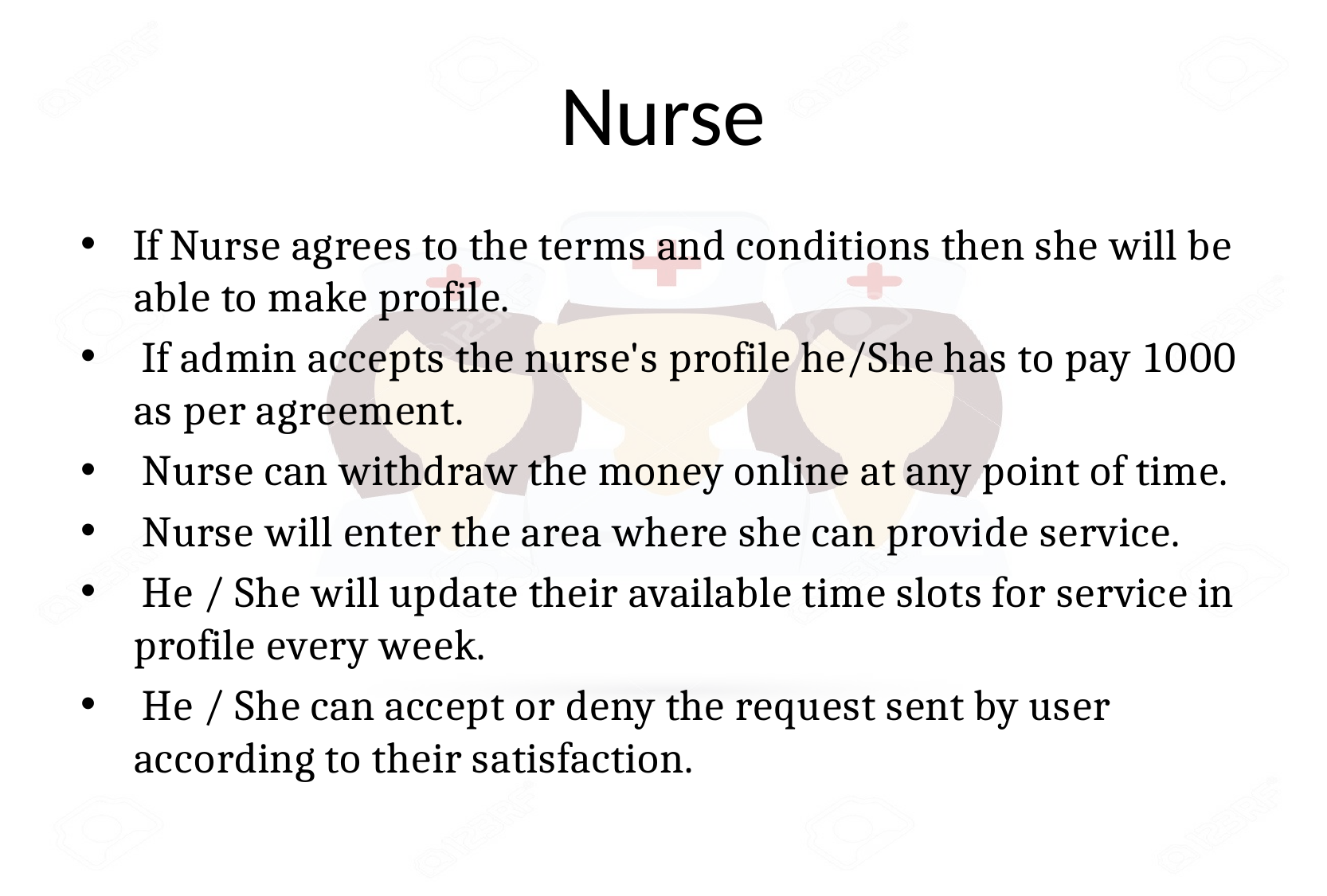

# Nurse
If Nurse agrees to the terms and conditions then she will be able to make profile.
 If admin accepts the nurse's profile he/She has to pay 1000 as per agreement.
 Nurse can withdraw the money online at any point of time.
 Nurse will enter the area where she can provide service.
 He / She will update their available time slots for service in profile every week.
 He / She can accept or deny the request sent by user according to their satisfaction.